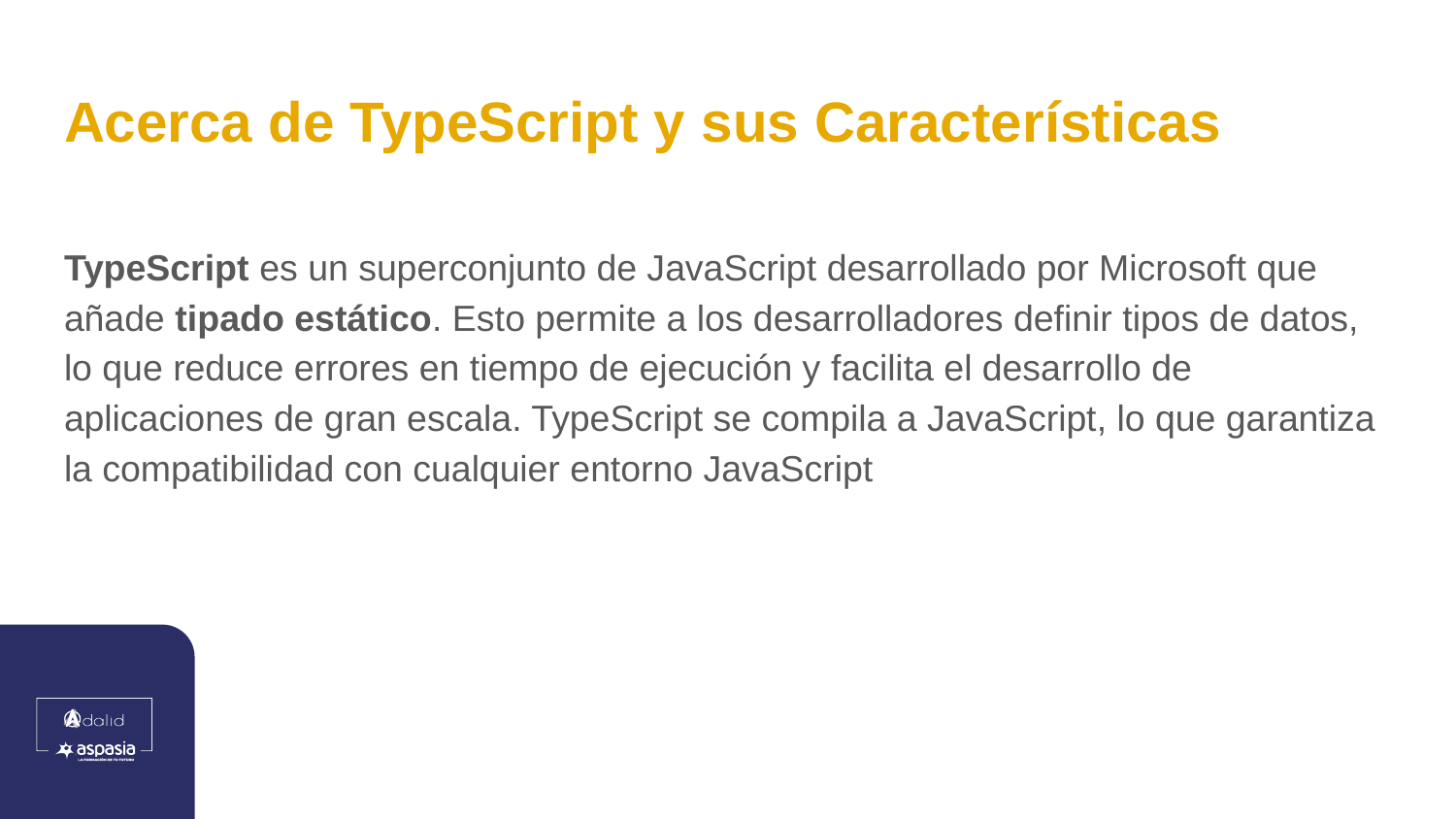

# Acerca de TypeScript y sus Características

TypeScript es un superconjunto de JavaScript desarrollado por Microsoft que añade tipado estático. Esto permite a los desarrolladores definir tipos de datos, lo que reduce errores en tiempo de ejecución y facilita el desarrollo de aplicaciones de gran escala. TypeScript se compila a JavaScript, lo que garantiza la compatibilidad con cualquier entorno JavaScript